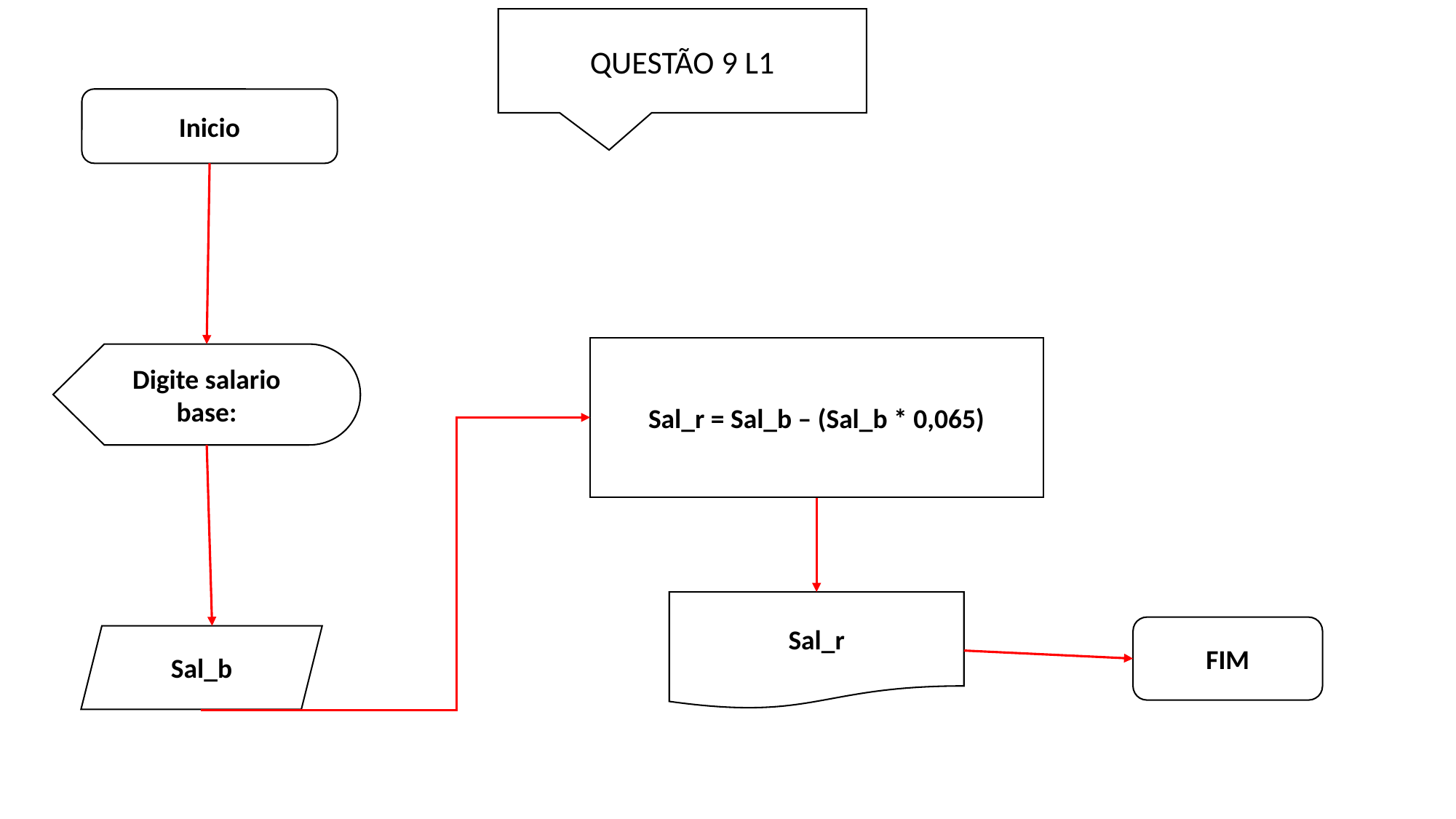

QUESTÃO 9 L1
Inicio
Sal_r = Sal_b – (Sal_b * 0,065)
Digite salario base:
Sal_r
FIM
Sal_b